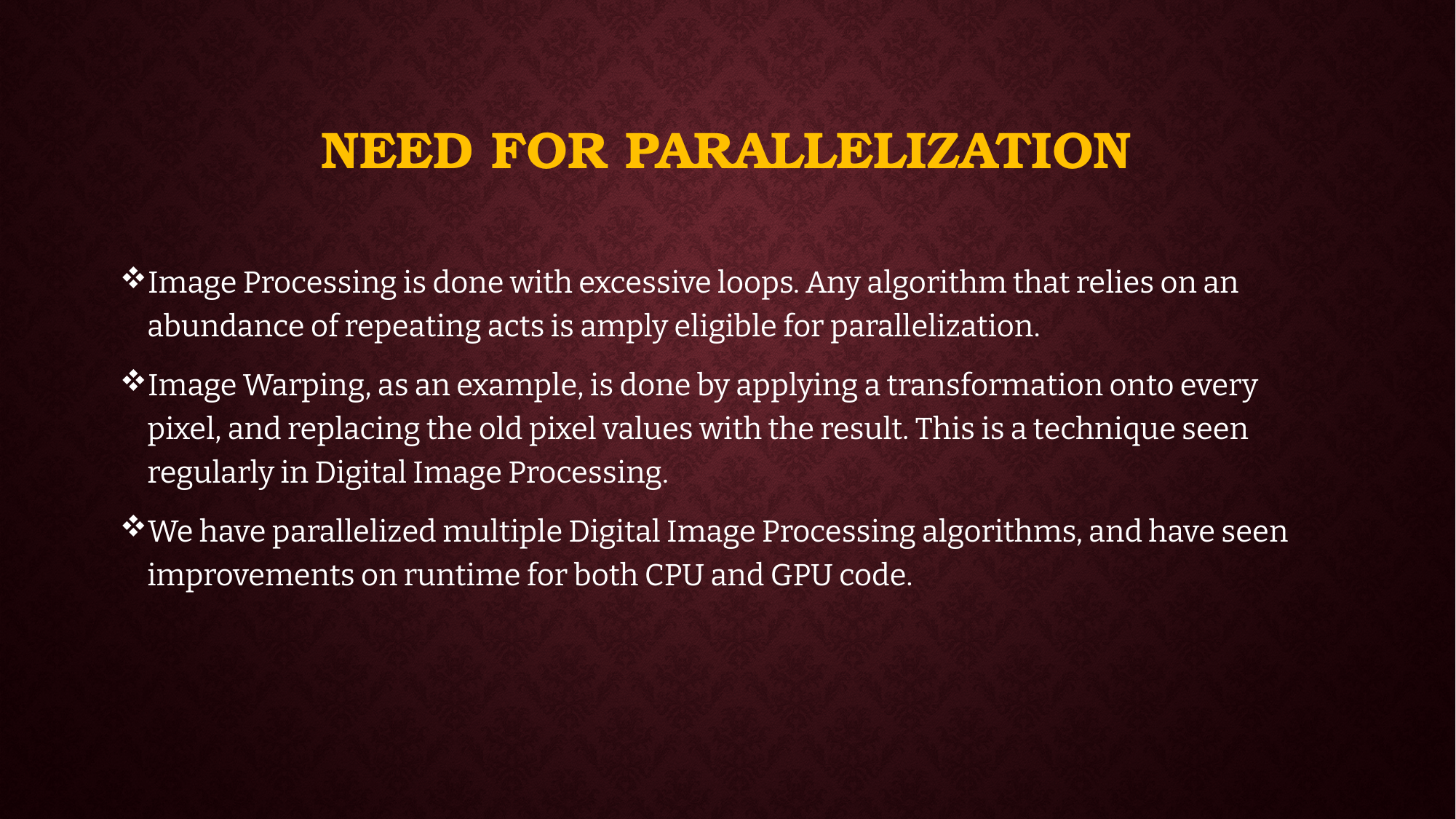

# NEED FOR PARALLELIZATION
Image Processing is done with excessive loops. Any algorithm that relies on an abundance of repeating acts is amply eligible for parallelization.
Image Warping, as an example, is done by applying a transformation onto every pixel, and replacing the old pixel values with the result. This is a technique seen regularly in Digital Image Processing.
We have parallelized multiple Digital Image Processing algorithms, and have seen improvements on runtime for both CPU and GPU code.